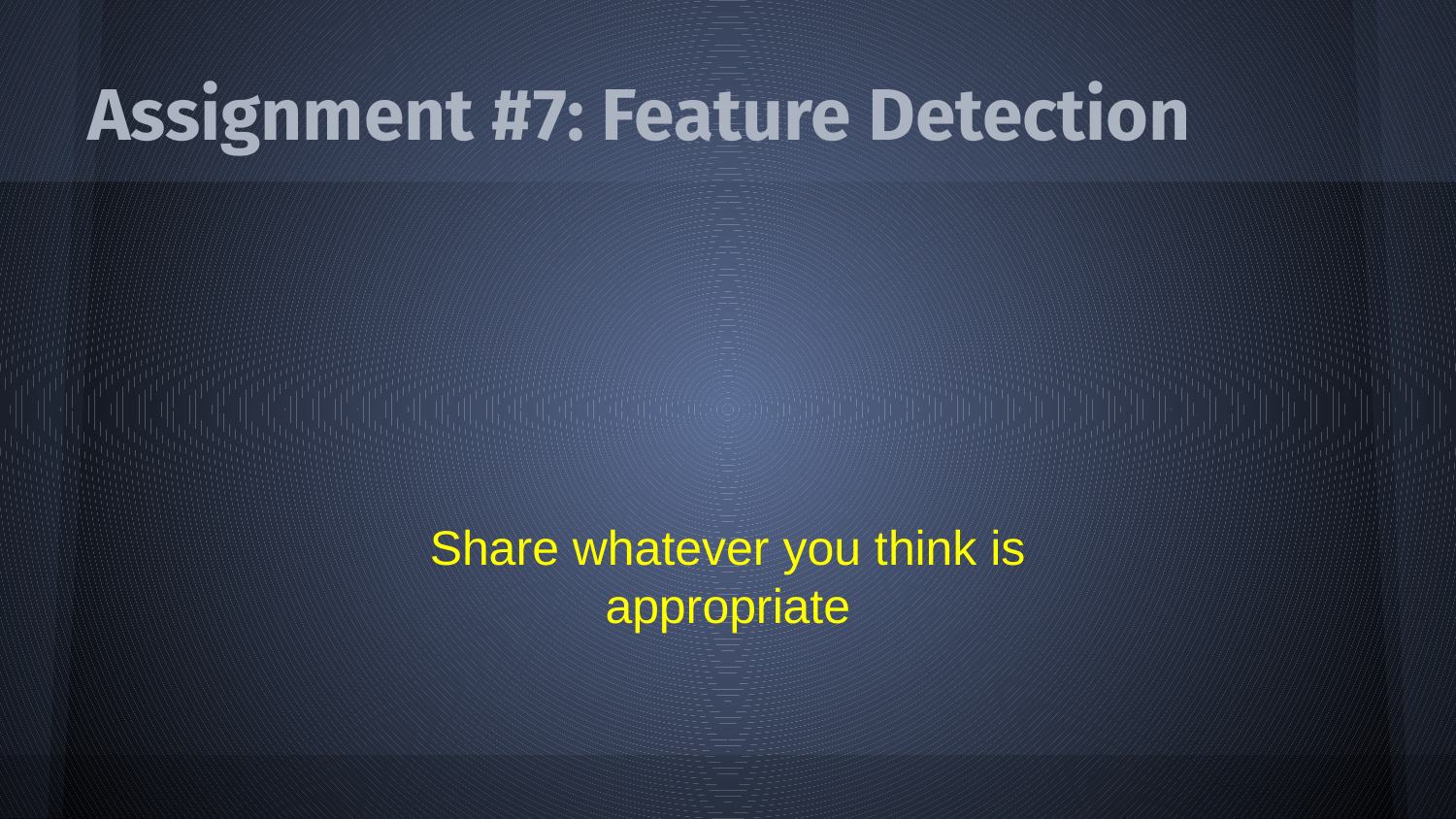

# Assignment #7: Feature Detection
Share whatever you think is appropriate